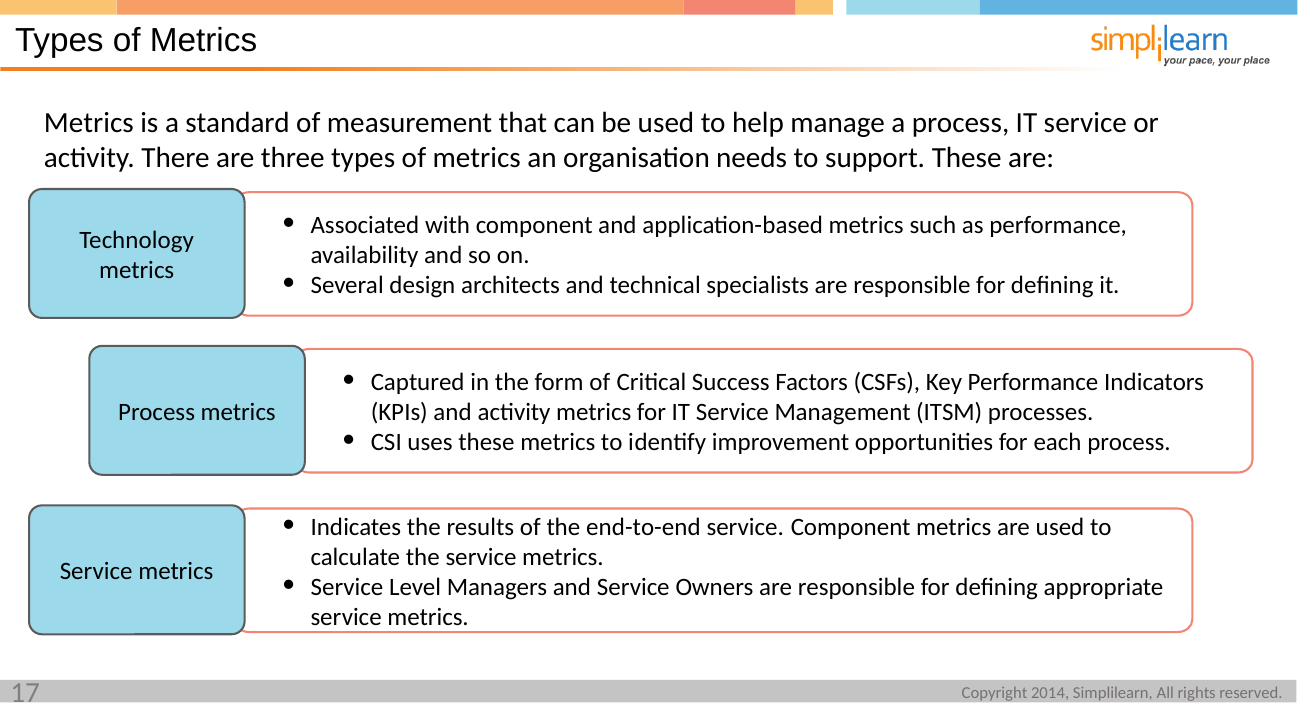

Types of Metrics
Metrics is a standard of measurement that can be used to help manage a process, IT service or activity. There are three types of metrics an organisation needs to support. These are:

Technology metrics
Associated with component and application-based metrics such as performance, availability and so on.
Several design architects and technical specialists are responsible for defining it.
Process metrics
Service metrics
Indicates the results of the end-to-end service. Component metrics are used to calculate the service metrics.
Service Level Managers and Service Owners are responsible for defining appropriate service metrics.
Captured in the form of Critical Success Factors (CSFs), Key Performance Indicators (KPIs) and activity metrics for IT Service Management (ITSM) processes.
CSI uses these metrics to identify improvement opportunities for each process.